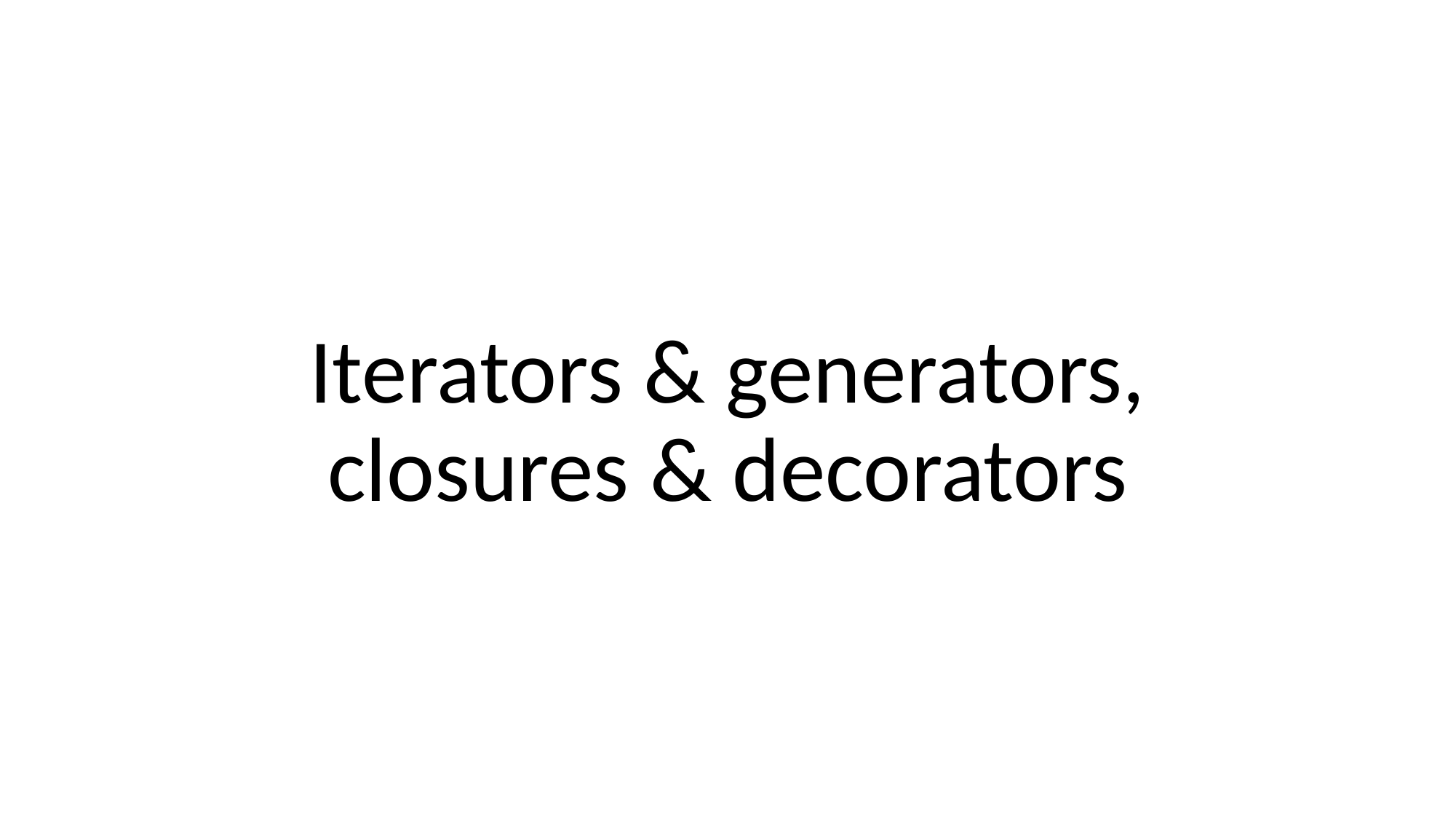

# Iterators & generators, closures & decorators